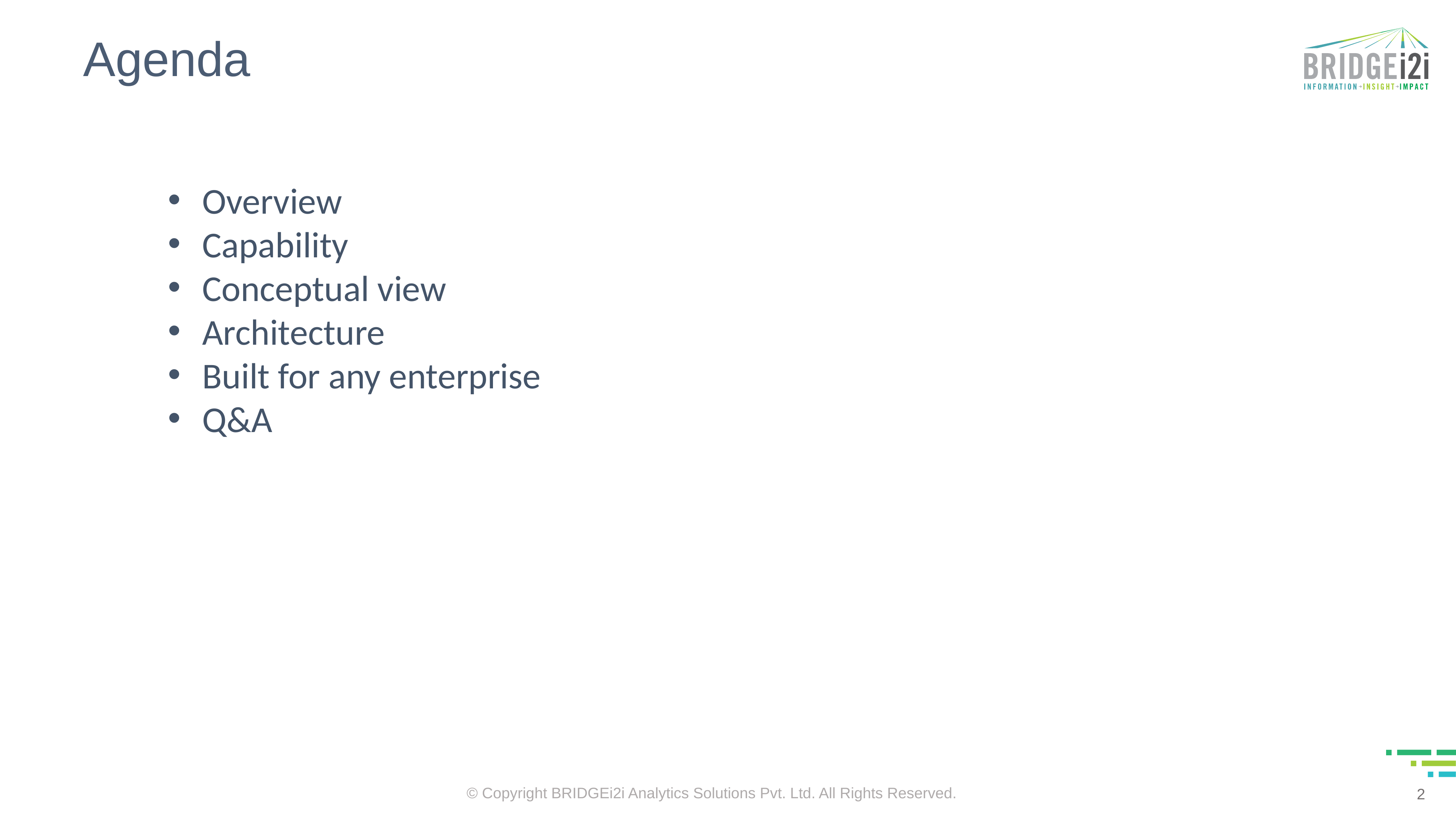

# Agenda
Overview
Capability
Conceptual view
Architecture
Built for any enterprise
Q&A